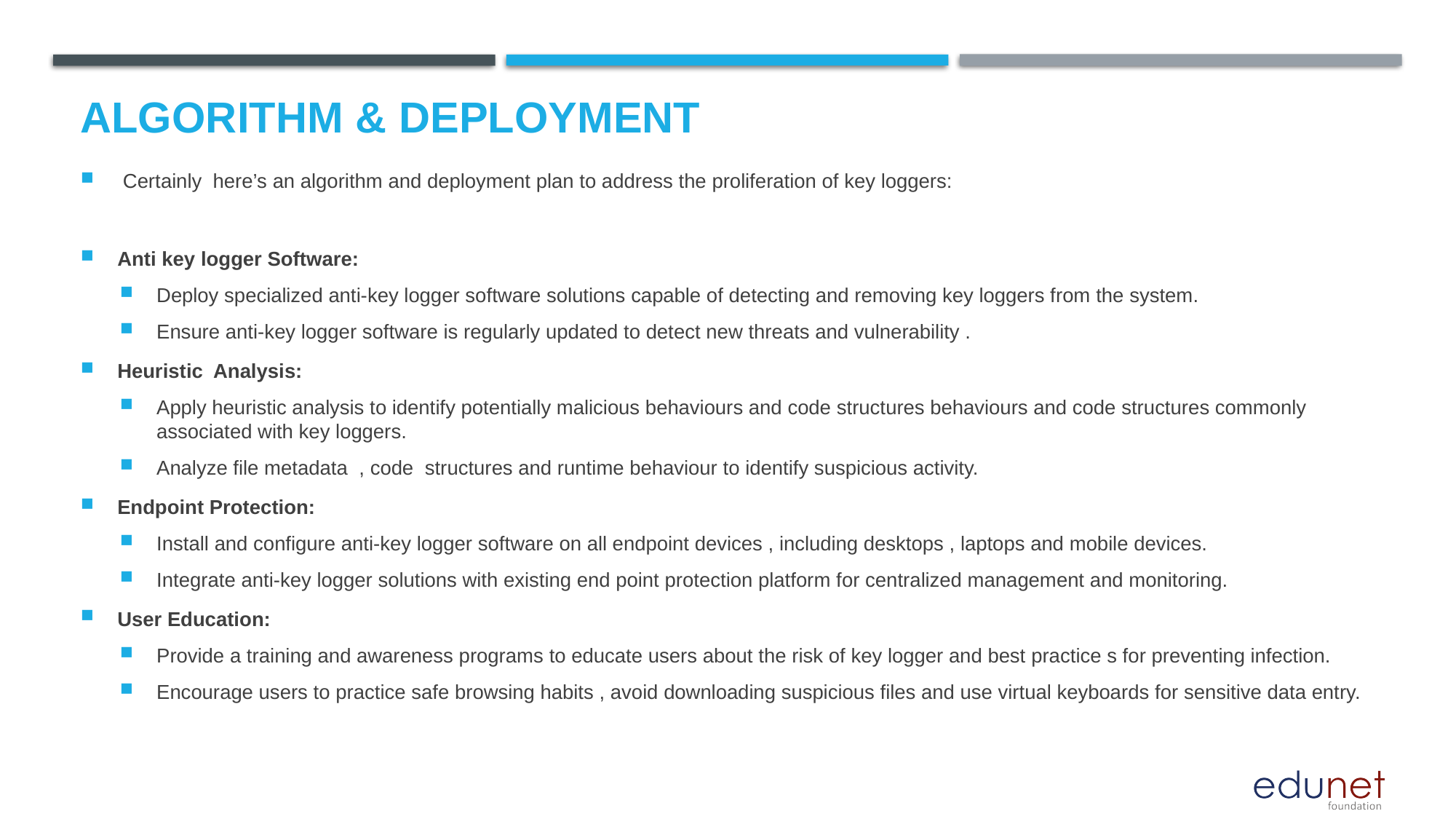

# Algorithm & Deployment
 Certainly  here’s an algorithm and deployment plan to address the proliferation of key loggers:

Anti key logger Software:
Deploy specialized anti-key logger software solutions capable of detecting and removing key loggers from the system.
Ensure anti-key logger software is regularly updated to detect new threats and vulnerability .
Heuristic  Analysis:
Apply heuristic analysis to identify potentially malicious behaviours and code structures behaviours and code structures commonly associated with key loggers.
Analyze file metadata  , code  structures and runtime behaviour to identify suspicious activity.
Endpoint Protection:
Install and configure anti-key logger software on all endpoint devices , including desktops , laptops and mobile devices.
Integrate anti-key logger solutions with existing end point protection platform for centralized management and monitoring.
User Education:
Provide a training and awareness programs to educate users about the risk of key logger and best practice s for preventing infection.
Encourage users to practice safe browsing habits , avoid downloading suspicious files and use virtual keyboards for sensitive data entry.